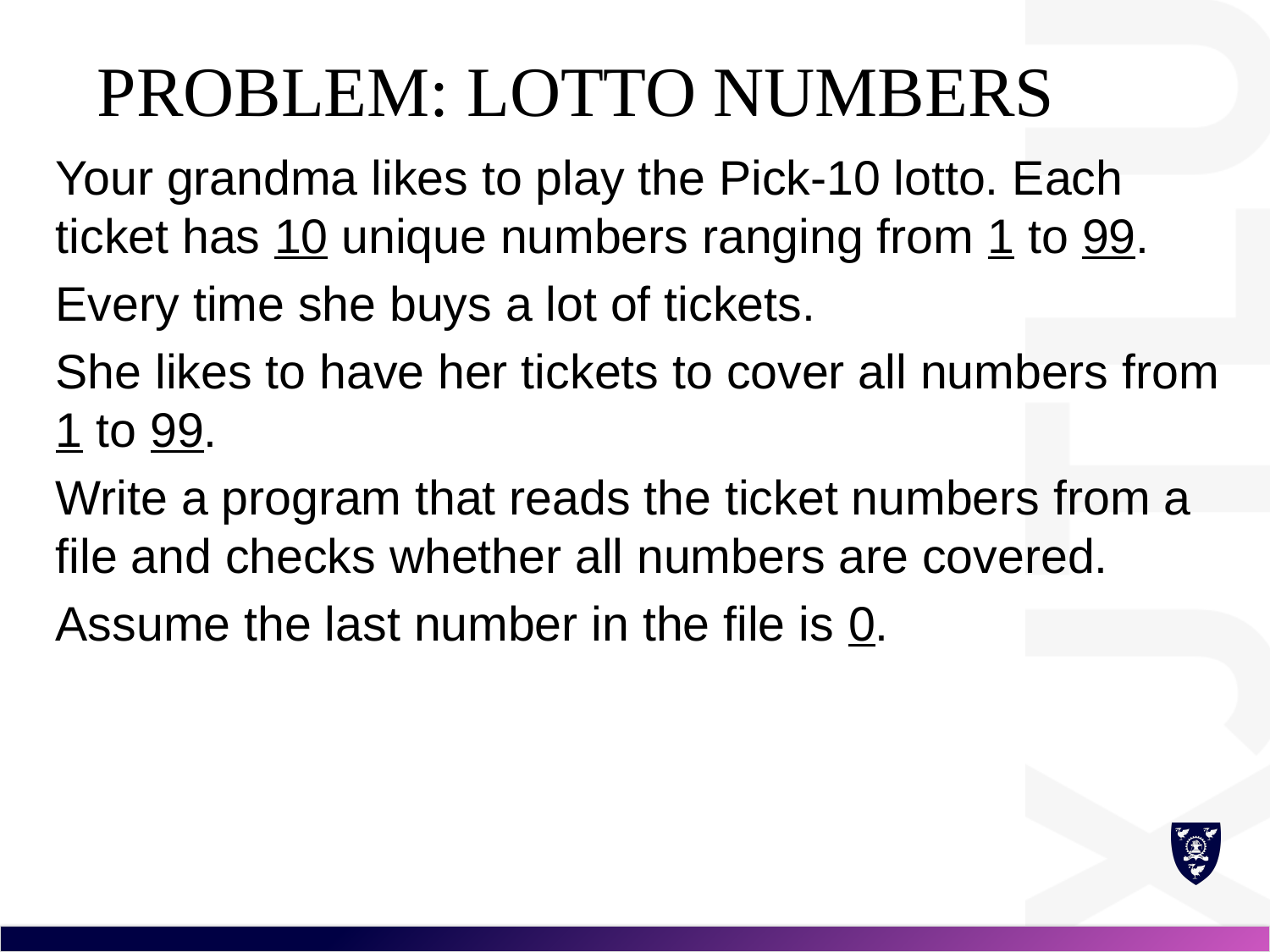

# Problem: Lotto Numbers
Your grandma likes to play the Pick-10 lotto. Each ticket has 10 unique numbers ranging from 1 to 99.
Every time she buys a lot of tickets.
She likes to have her tickets to cover all numbers from 1 to 99.
Write a program that reads the ticket numbers from a file and checks whether all numbers are covered.
Assume the last number in the file is 0.
43